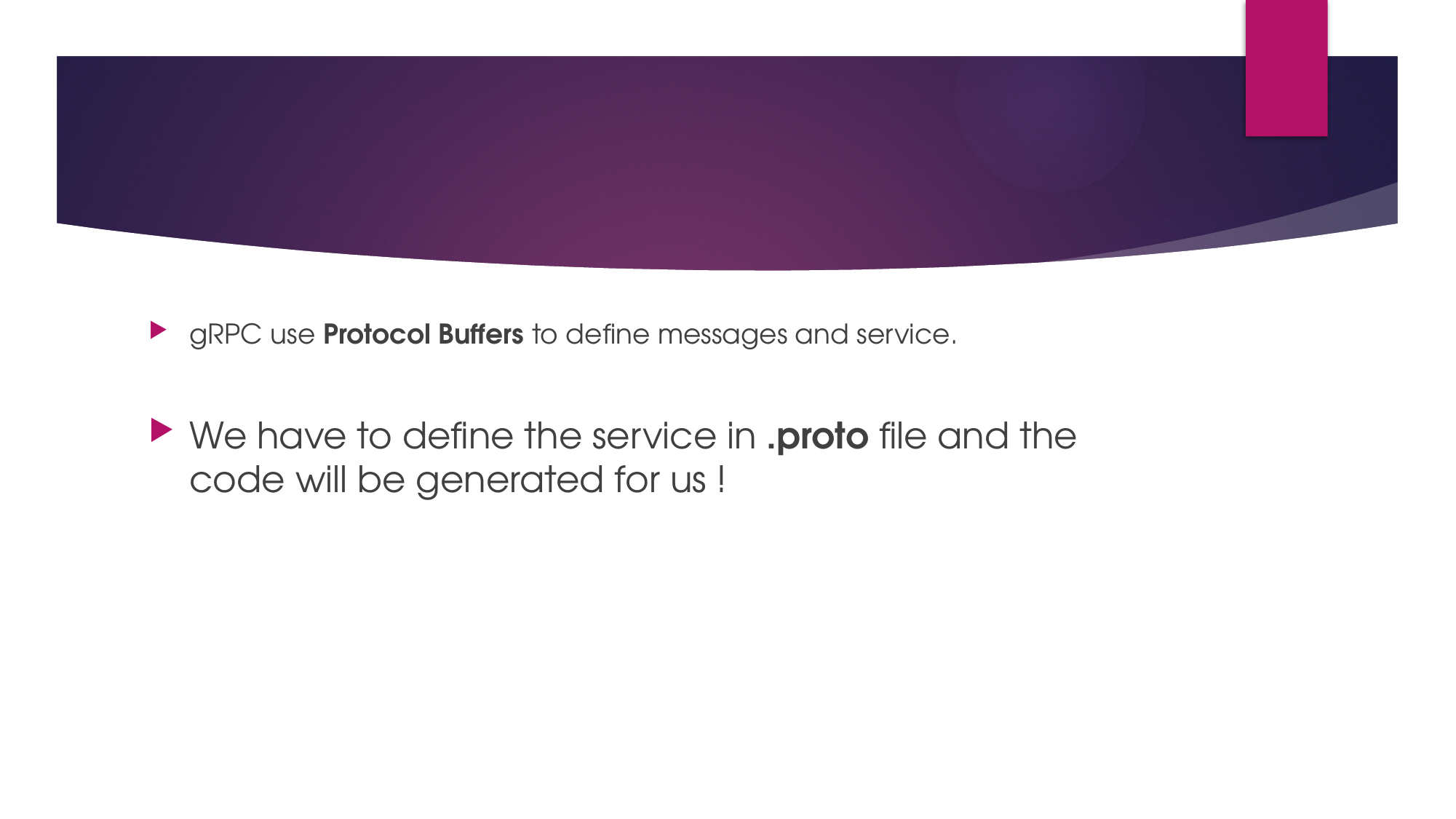

#
gRPC use Protocol Buffers to define messages and service.

We have to define the service in .proto file and the code will be generated for us !